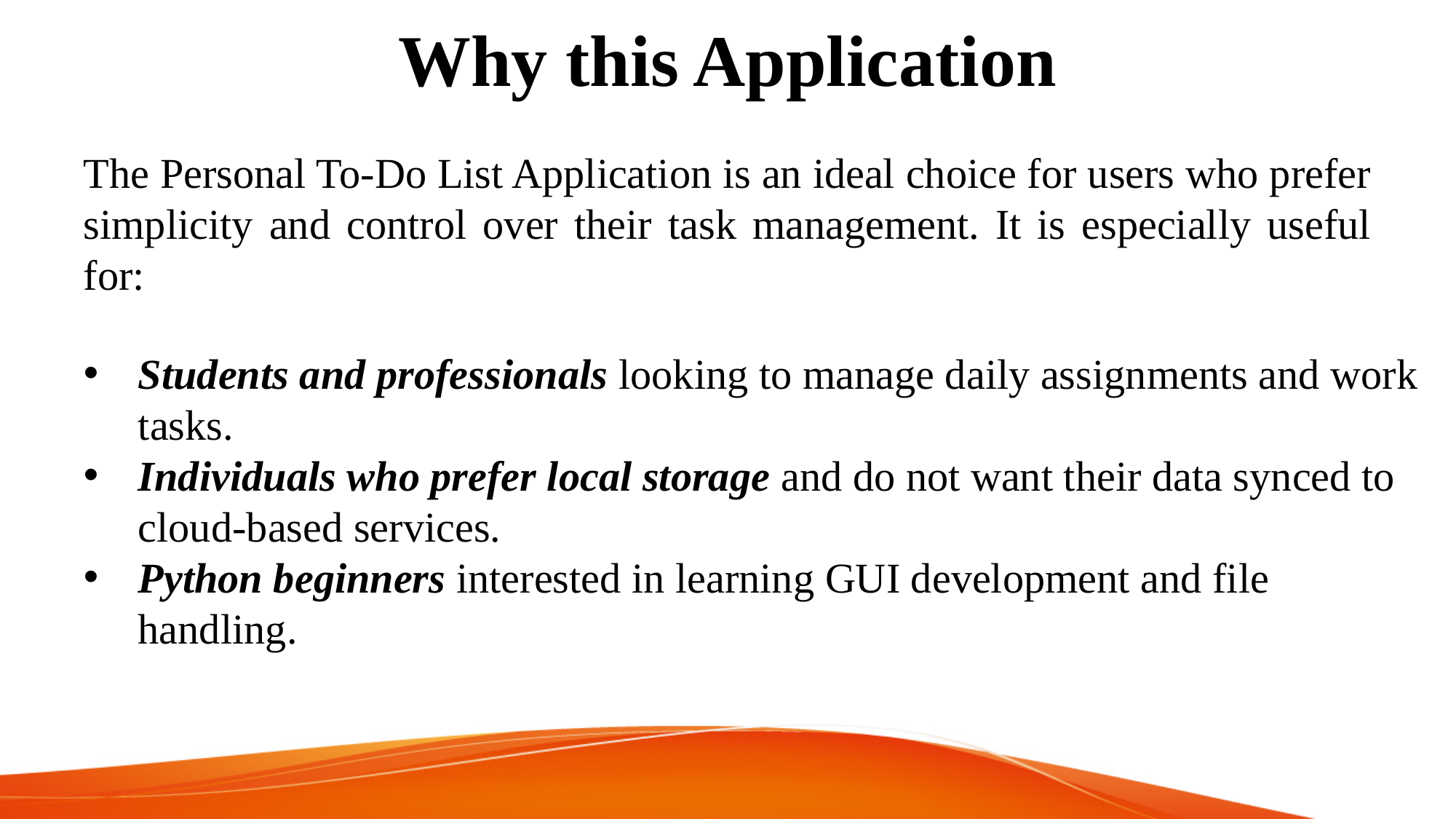

# Why this Application
The Personal To-Do List Application is an ideal choice for users who prefer simplicity and control over their task management. It is especially useful for:

Students and professionals looking to manage daily assignments and work tasks.
Individuals who prefer local storage and do not want their data synced to cloud-based services.
Python beginners interested in learning GUI development and file handling.